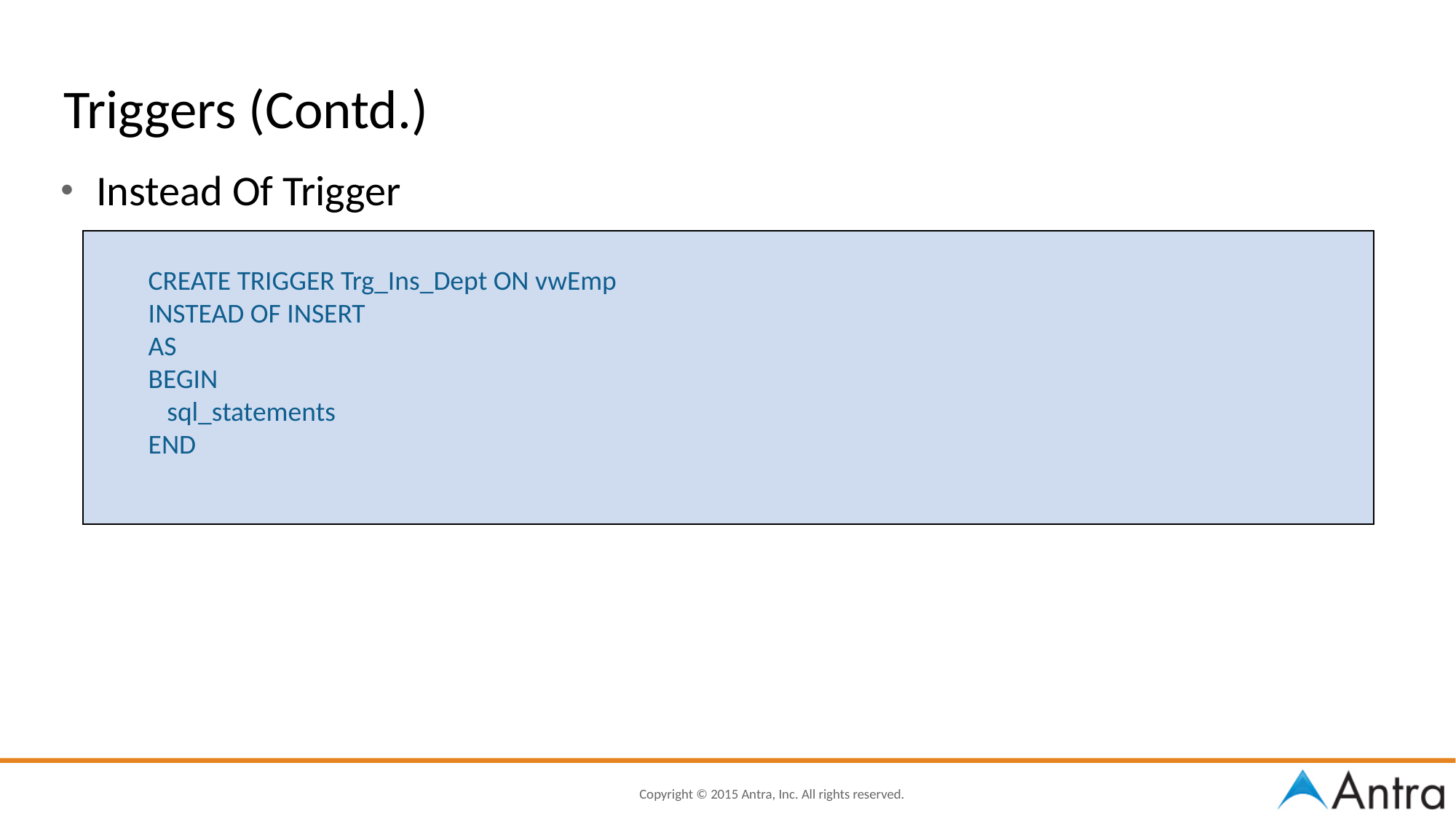

# Triggers (Contd.)
 Instead Of Trigger
CREATE TRIGGER Trg_Ins_Dept ON vwEmp
INSTEAD OF INSERT
AS
BEGIN
   sql_statements
END